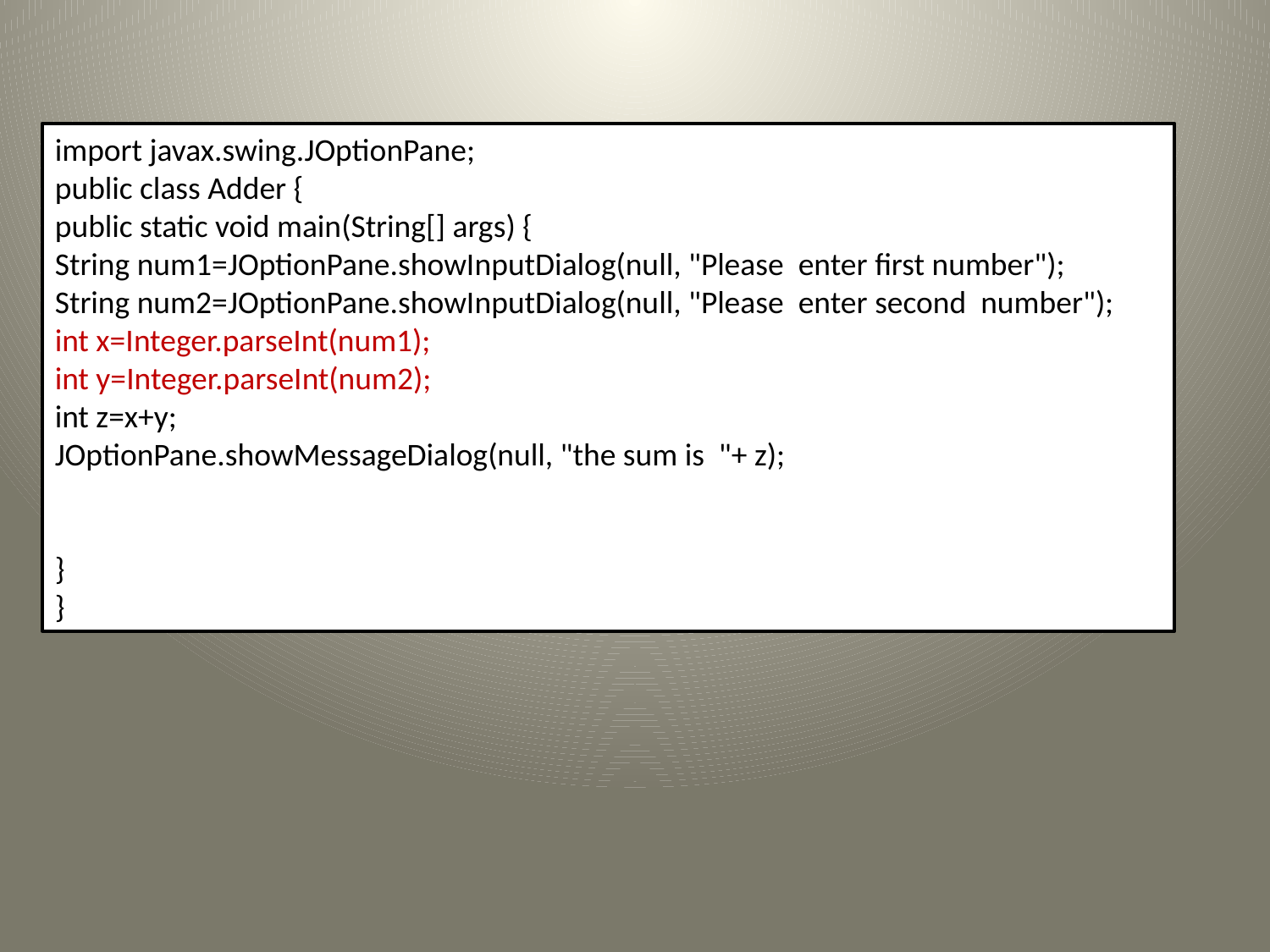

#
import javax.swing.JOptionPane;
public class Adder {
public static void main(String[] args) {
String num1=JOptionPane.showInputDialog(null, "Please  enter first number");
String num2=JOptionPane.showInputDialog(null, "Please  enter second  number");
int x=Integer.parseInt(num1);
int y=Integer.parseInt(num2);
int z=x+y;
JOptionPane.showMessageDialog(null, "the sum is  "+ z);

}
}
18